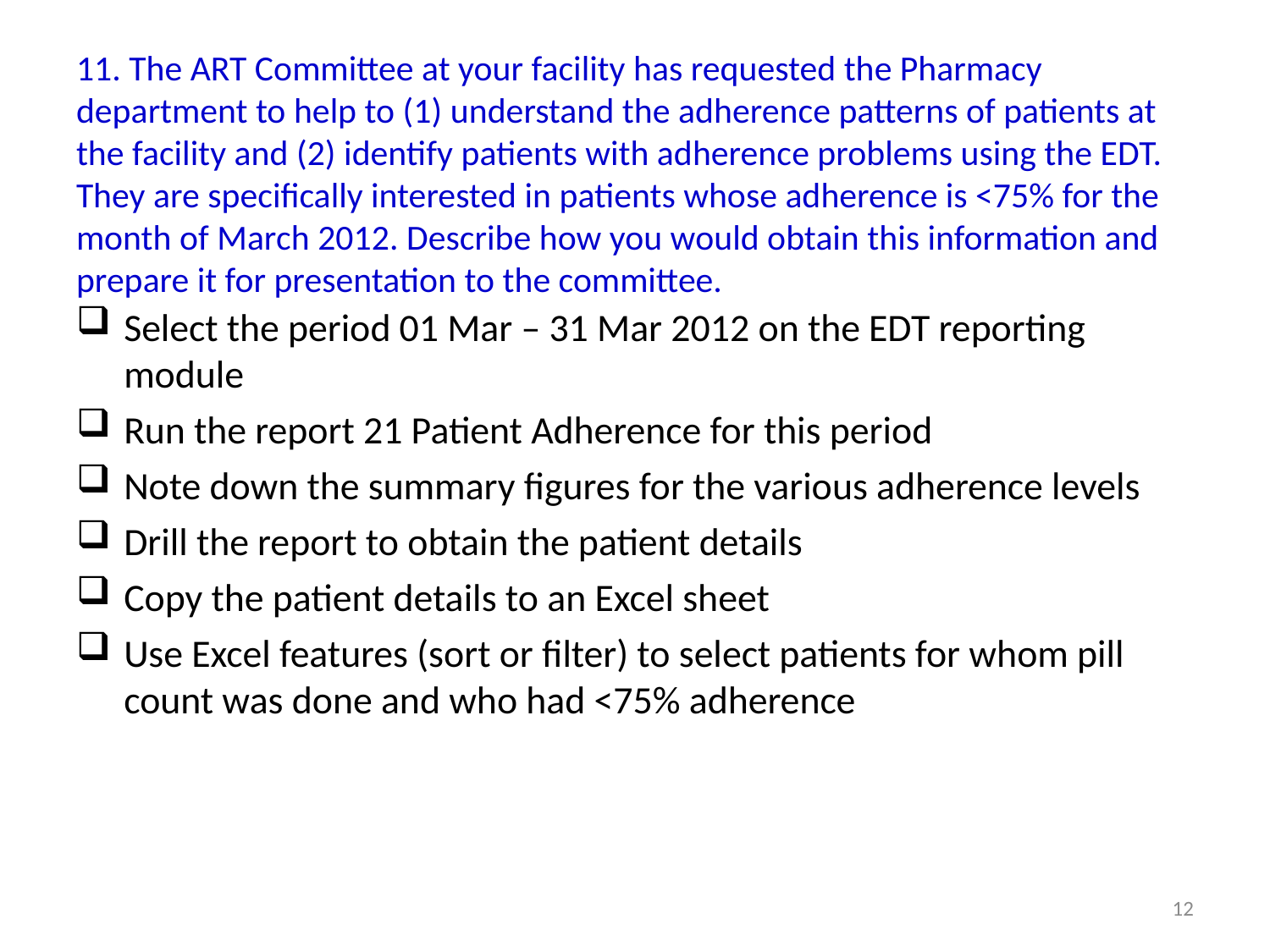

# 11. The ART Committee at your facility has requested the Pharmacy department to help to (1) understand the adherence patterns of patients at the facility and (2) identify patients with adherence problems using the EDT. They are specifically interested in patients whose adherence is <75% for the month of March 2012. Describe how you would obtain this information and prepare it for presentation to the committee.
Select the period 01 Mar – 31 Mar 2012 on the EDT reporting module
Run the report 21 Patient Adherence for this period
Note down the summary figures for the various adherence levels
Drill the report to obtain the patient details
Copy the patient details to an Excel sheet
Use Excel features (sort or filter) to select patients for whom pill count was done and who had <75% adherence

12